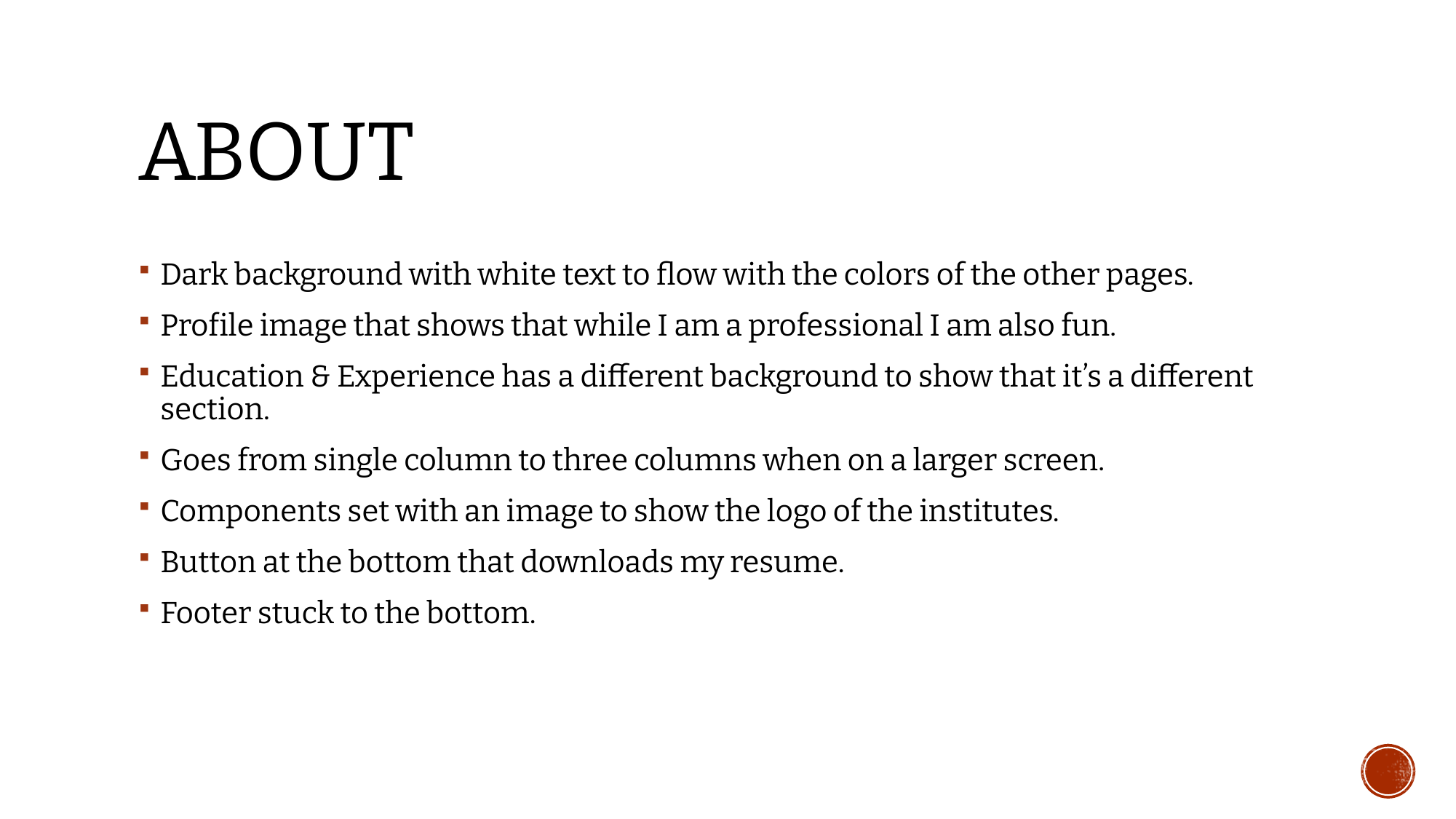

# About
Dark background with white text to flow with the colors of the other pages.
Profile image that shows that while I am a professional I am also fun.
Education & Experience has a different background to show that it’s a different section.
Goes from single column to three columns when on a larger screen.
Components set with an image to show the logo of the institutes.
Button at the bottom that downloads my resume.
Footer stuck to the bottom.